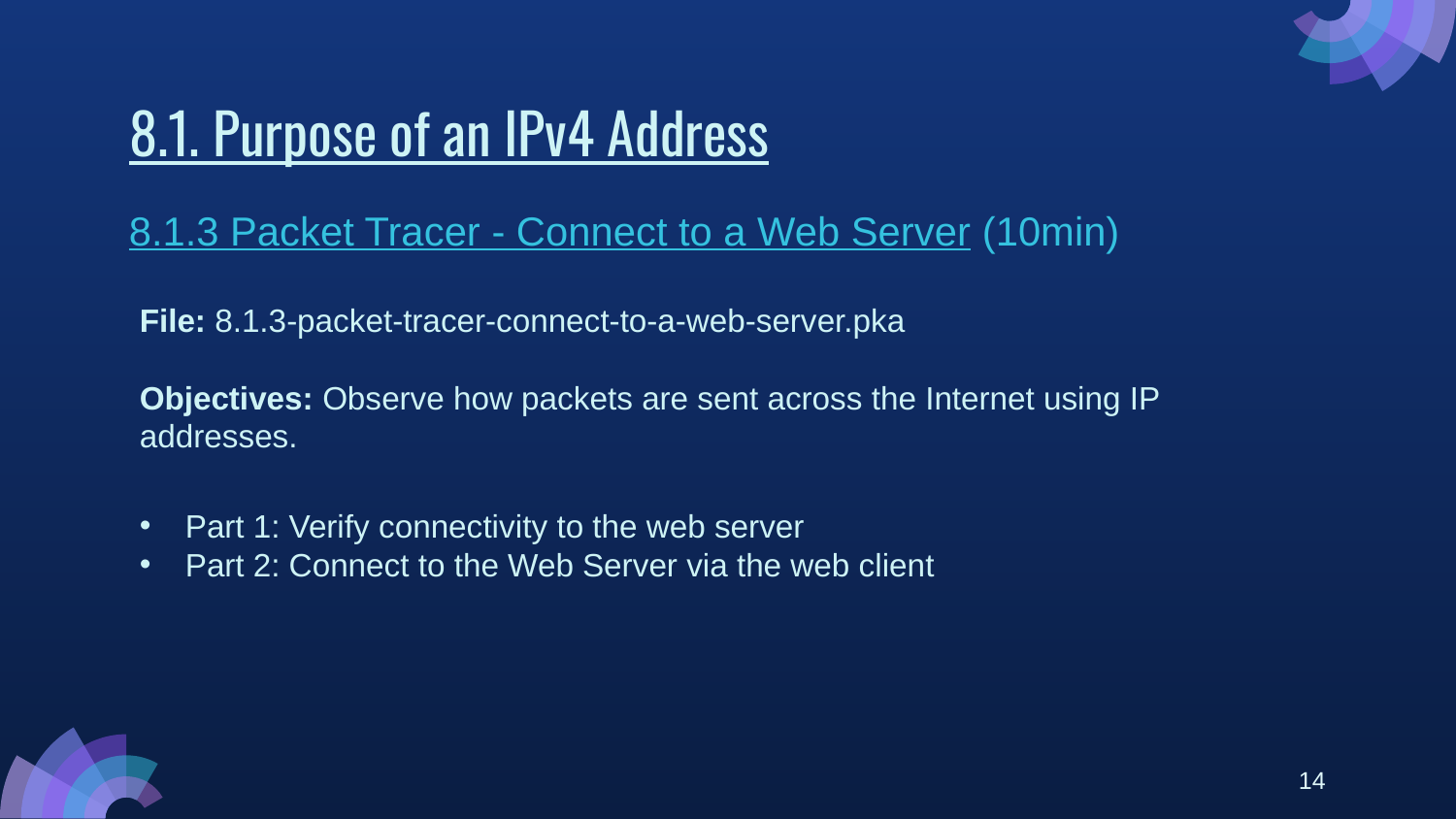

# 8.1. Purpose of an IPv4 Address
8.1.3 Packet Tracer - Connect to a Web Server (10min)
File: 8.1.3-packet-tracer-connect-to-a-web-server.pka
Objectives: Observe how packets are sent across the Internet using IP addresses.

Part 1: Verify connectivity to the web server
Part 2: Connect to the Web Server via the web client

14